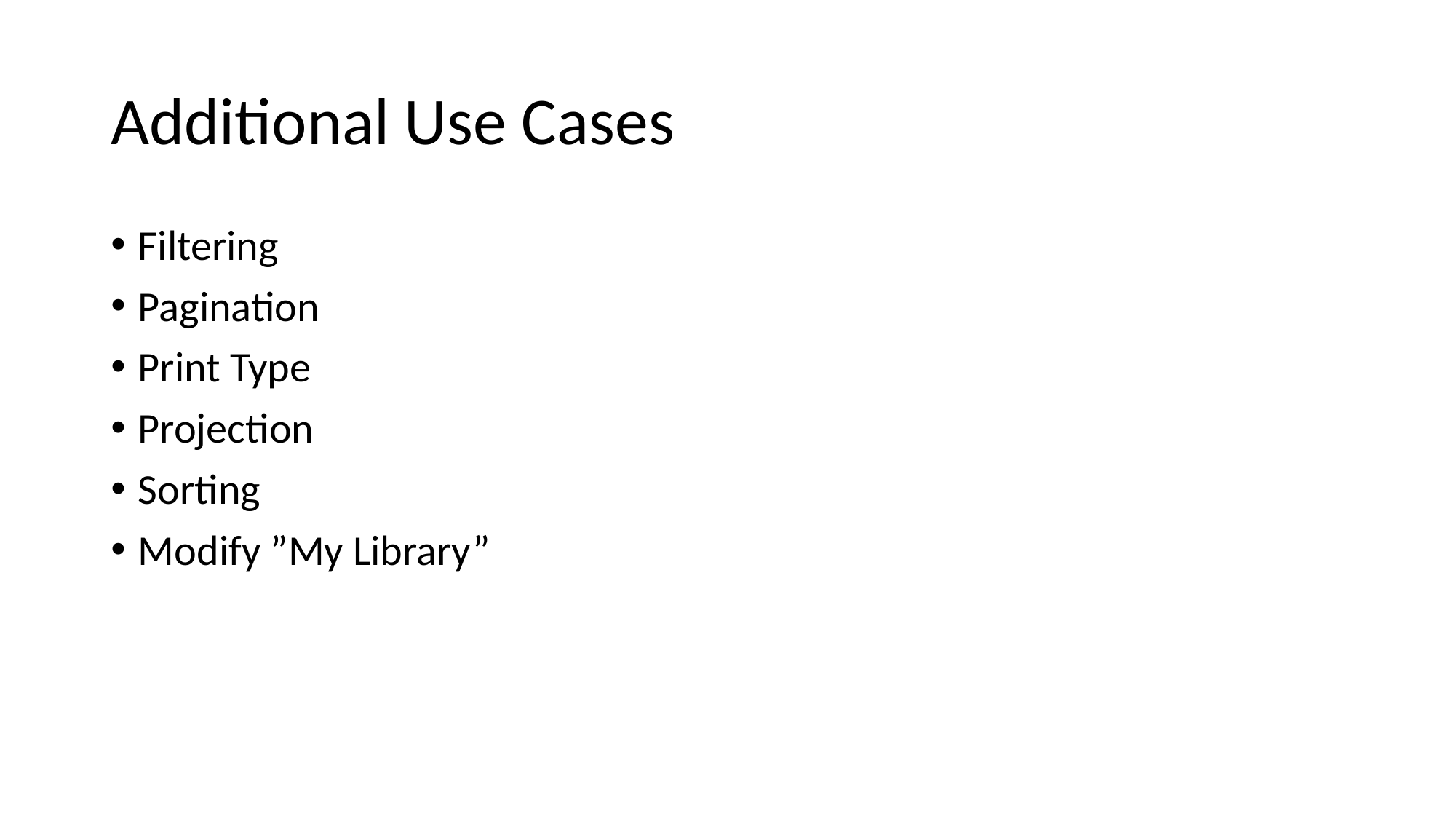

# Additional Use Cases
Filtering
Pagination
Print Type
Projection
Sorting
Modify ”My Library”